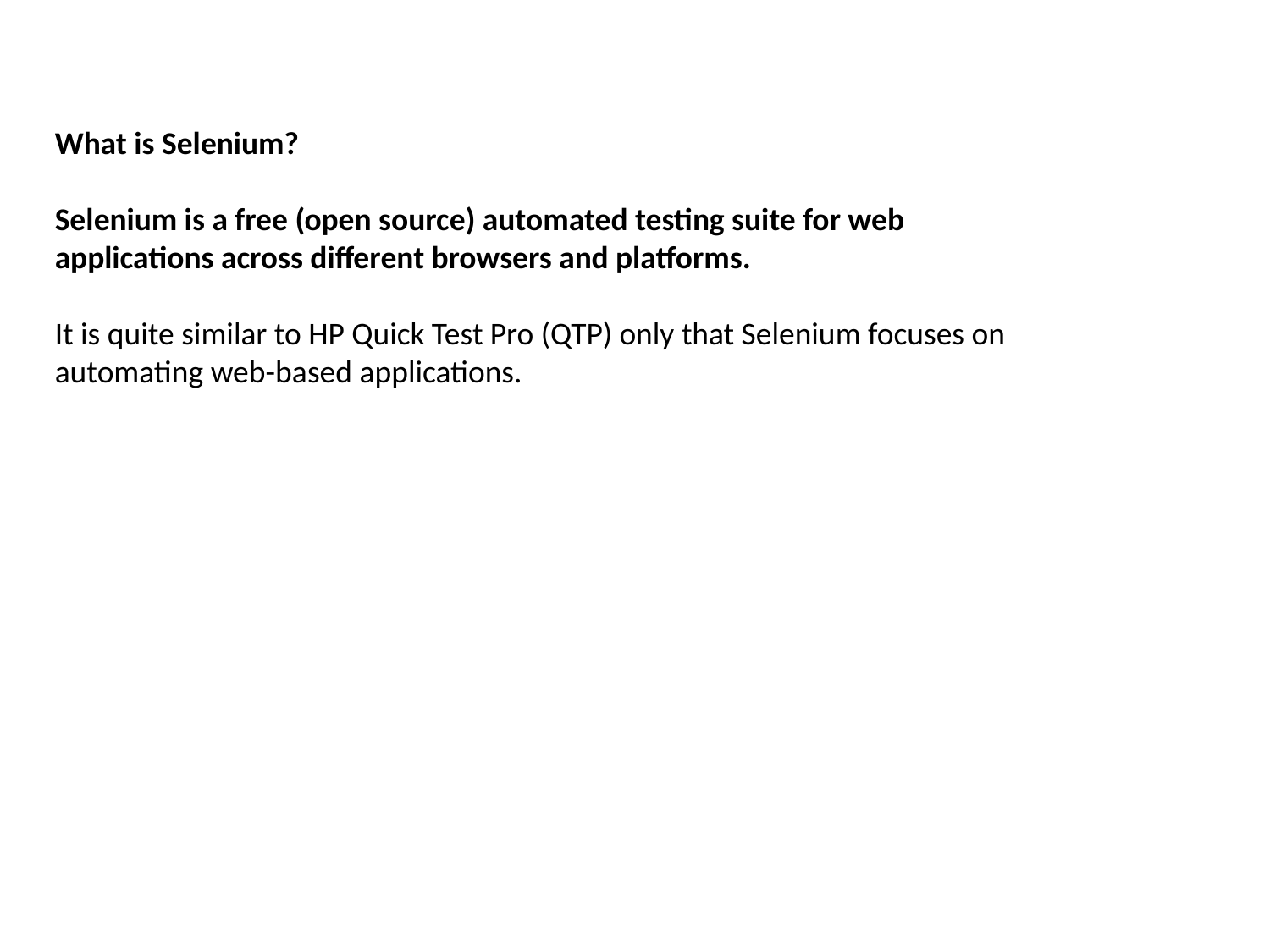

What is Selenium?

Selenium is a free (open source) automated testing suite for web applications across different browsers and platforms.

It is quite similar to HP Quick Test Pro (QTP) only that Selenium focuses on automating web-based applications.